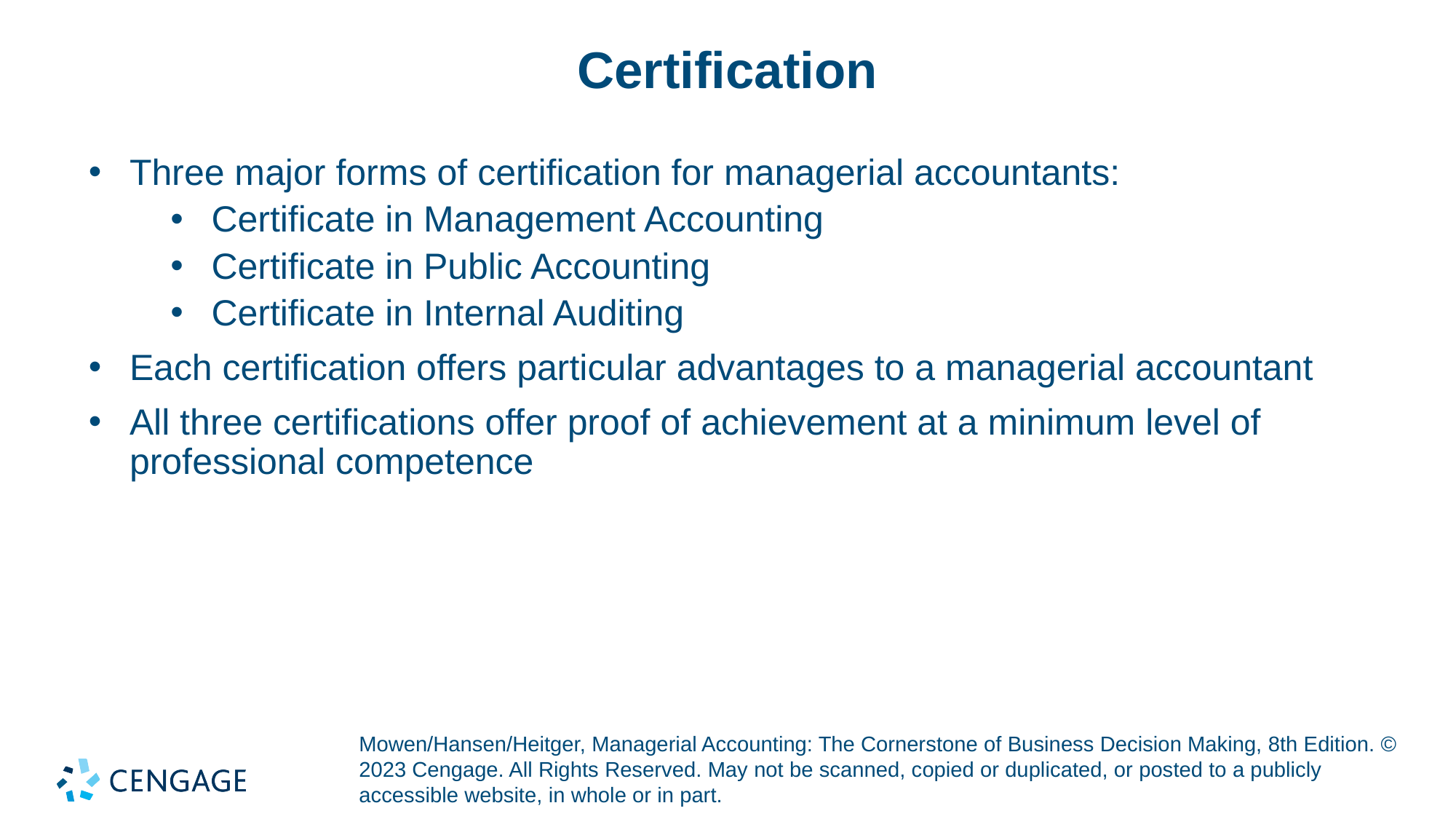

# Certification
Three major forms of certification for managerial accountants:
Certificate in Management Accounting
Certificate in Public Accounting
Certificate in Internal Auditing
Each certification offers particular advantages to a managerial accountant
All three certifications offer proof of achievement at a minimum level of professional competence